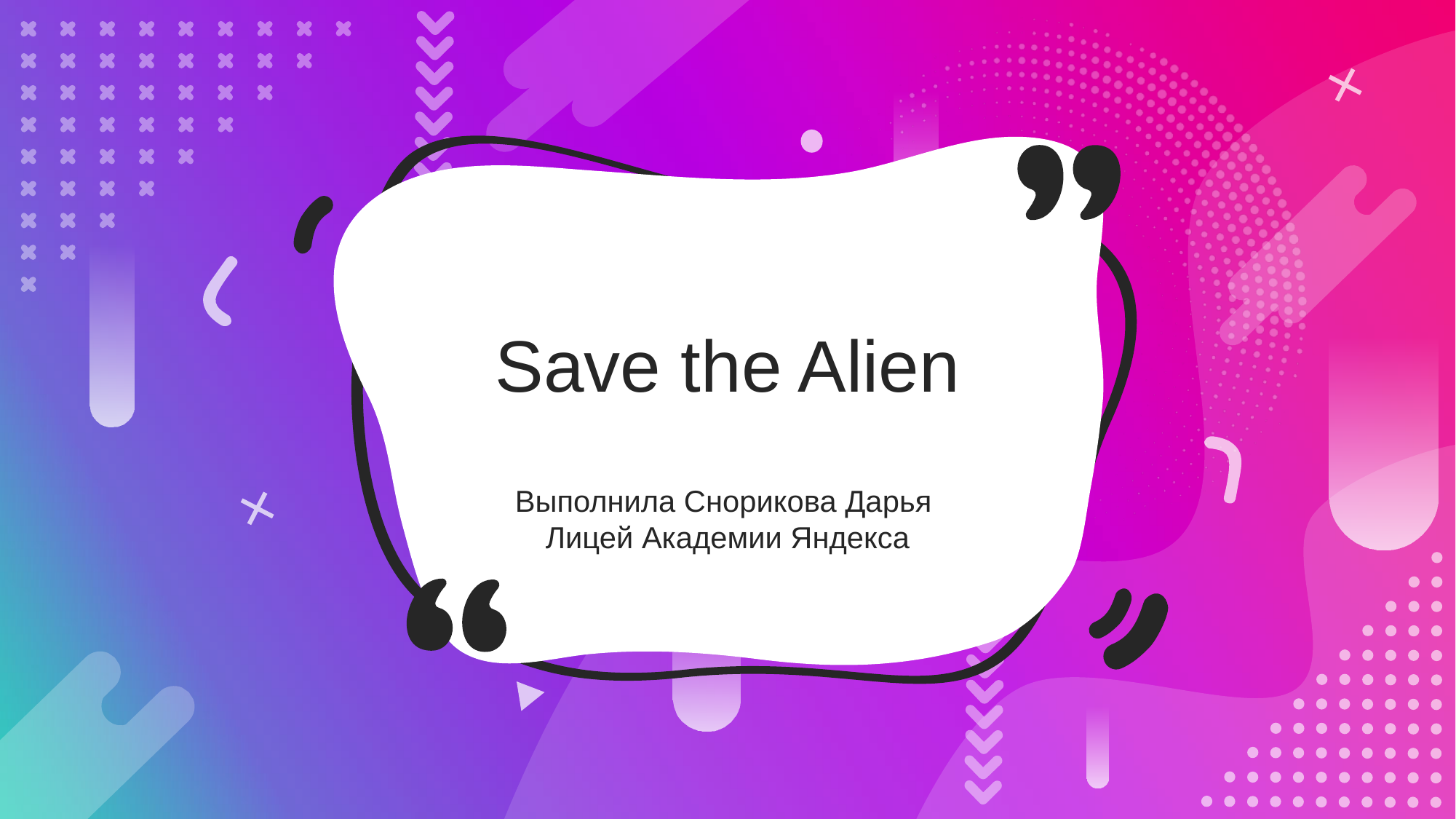

Save the Alien
Выполнила Снорикова Дарья
Лицей Академии Яндекса